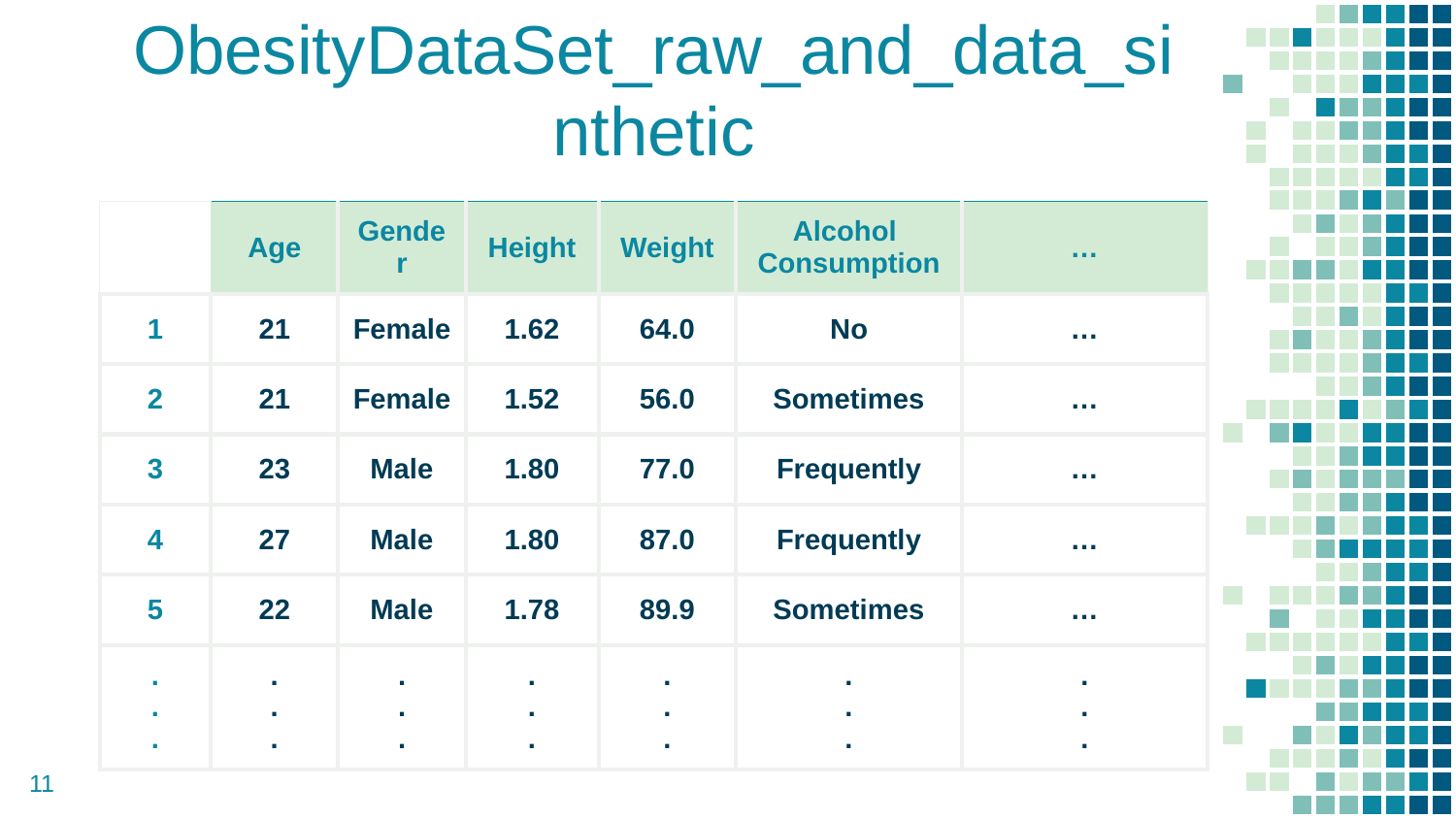

# ObesityDataSet_raw_and_data_sinthetic
|  | Age | Gender | Height | Weight | Alcohol Consumption | … |
| --- | --- | --- | --- | --- | --- | --- |
| 1 | 21 | Female | 1.62 | 64.0 | No | … |
| 2 | 21 | Female | 1.52 | 56.0 | Sometimes | … |
| 3 | 23 | Male | 1.80 | 77.0 | Frequently | … |
| 4 | 27 | Male | 1.80 | 87.0 | Frequently | … |
| 5 | 22 | Male | 1.78 | 89.9 | Sometimes | … |
| . . . | . . . | . . . | . . . | . . . | . . . | . . . |
11